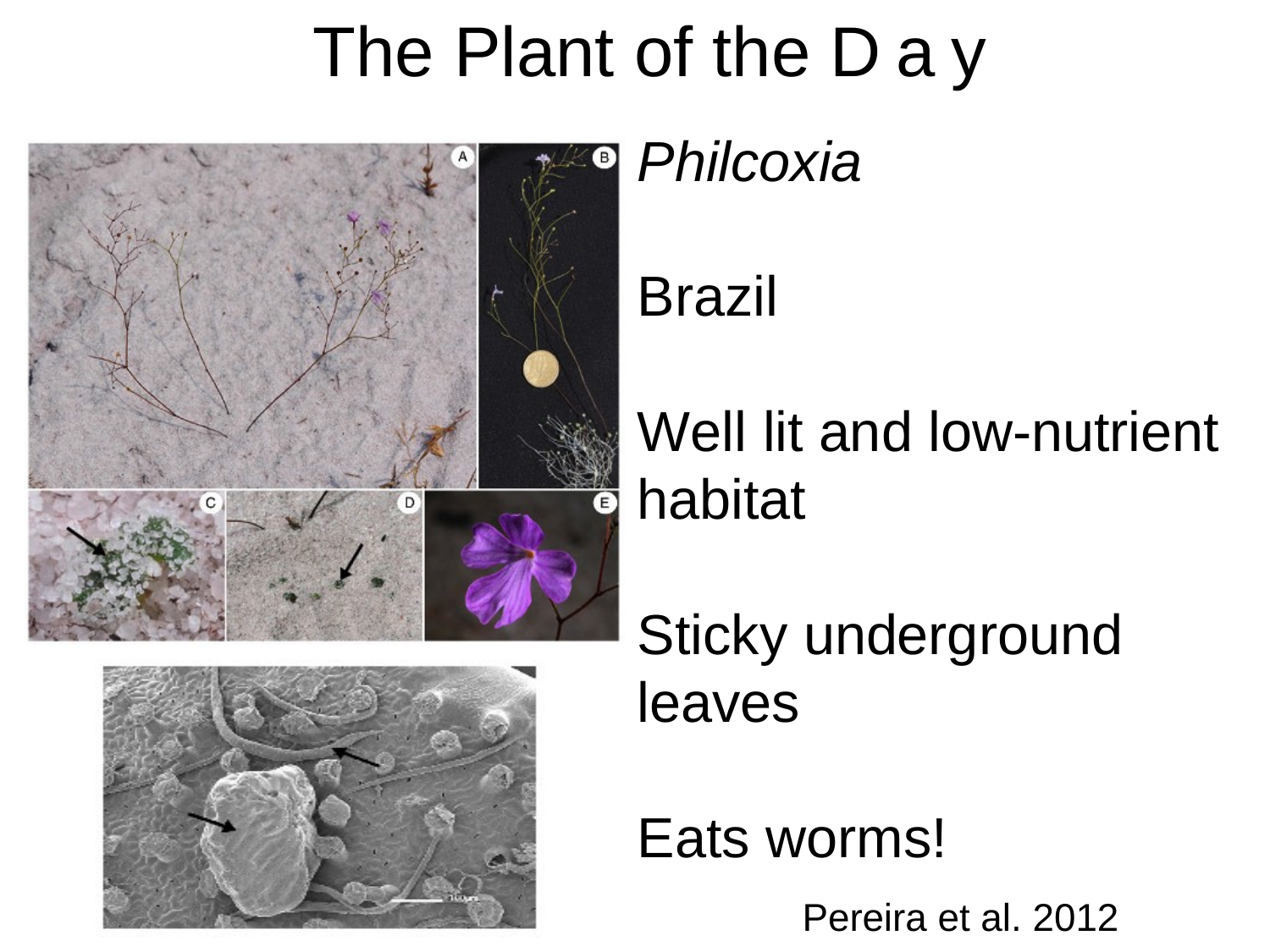

The Plant of the Day
Philcoxia

Brazil

Well lit and low-nutrient habitat

Sticky underground leaves

Eats worms!
Pereira et al. 2012